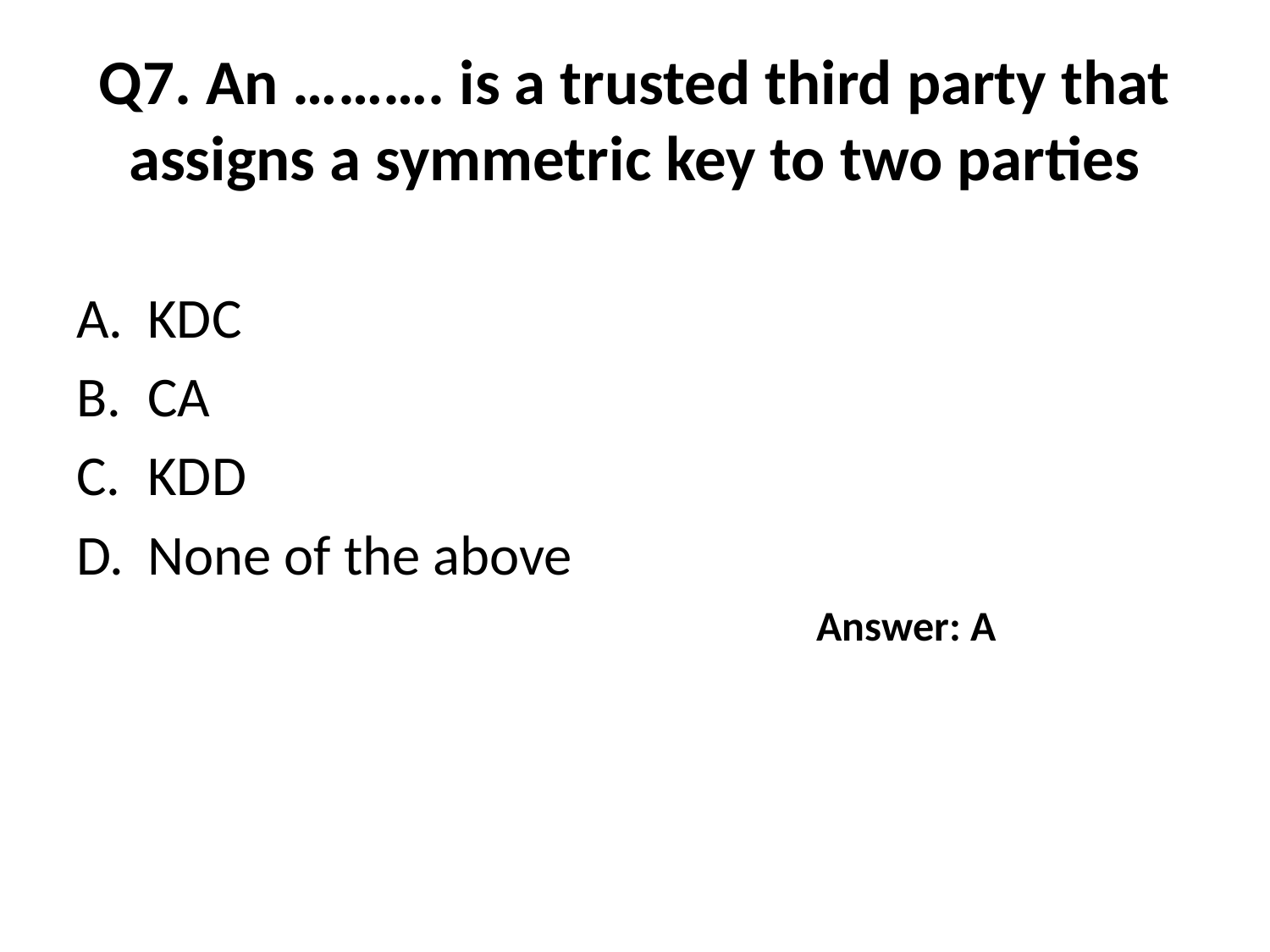

# Q7. An ………. is a trusted third party that assigns a symmetric key to two parties
KDC
CA
KDD
None of the above

Answer: A